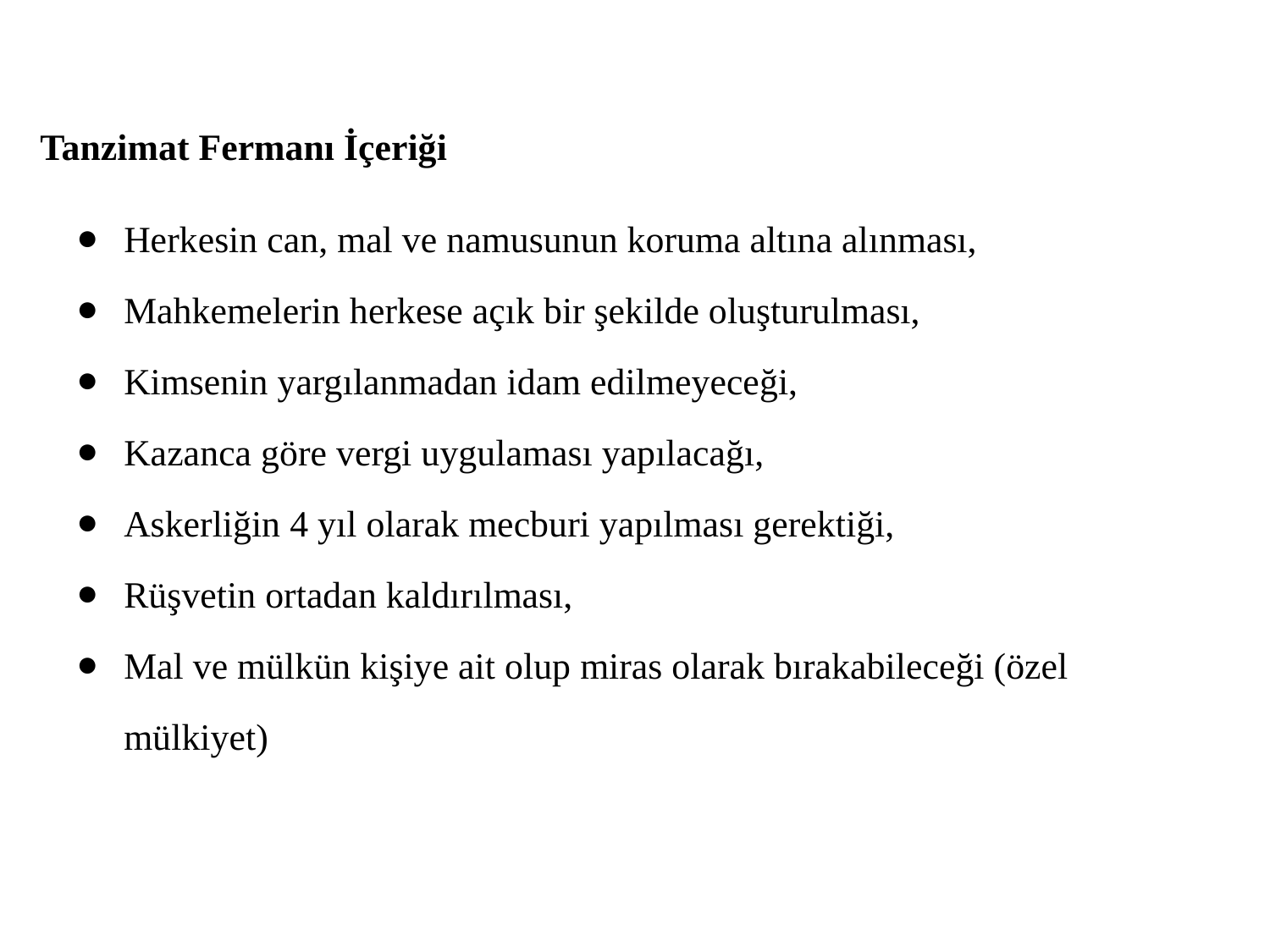

# Tanzimat Fermanı İçeriği
Herkesin can, mal ve namusunun koruma altına alınması,
Mahkemelerin herkese açık bir şekilde oluşturulması,
Kimsenin yargılanmadan idam edilmeyeceği,
Kazanca göre vergi uygulaması yapılacağı,
Askerliğin 4 yıl olarak mecburi yapılması gerektiği,
Rüşvetin ortadan kaldırılması,
Mal ve mülkün kişiye ait olup miras olarak bırakabileceği (özel mülkiyet)